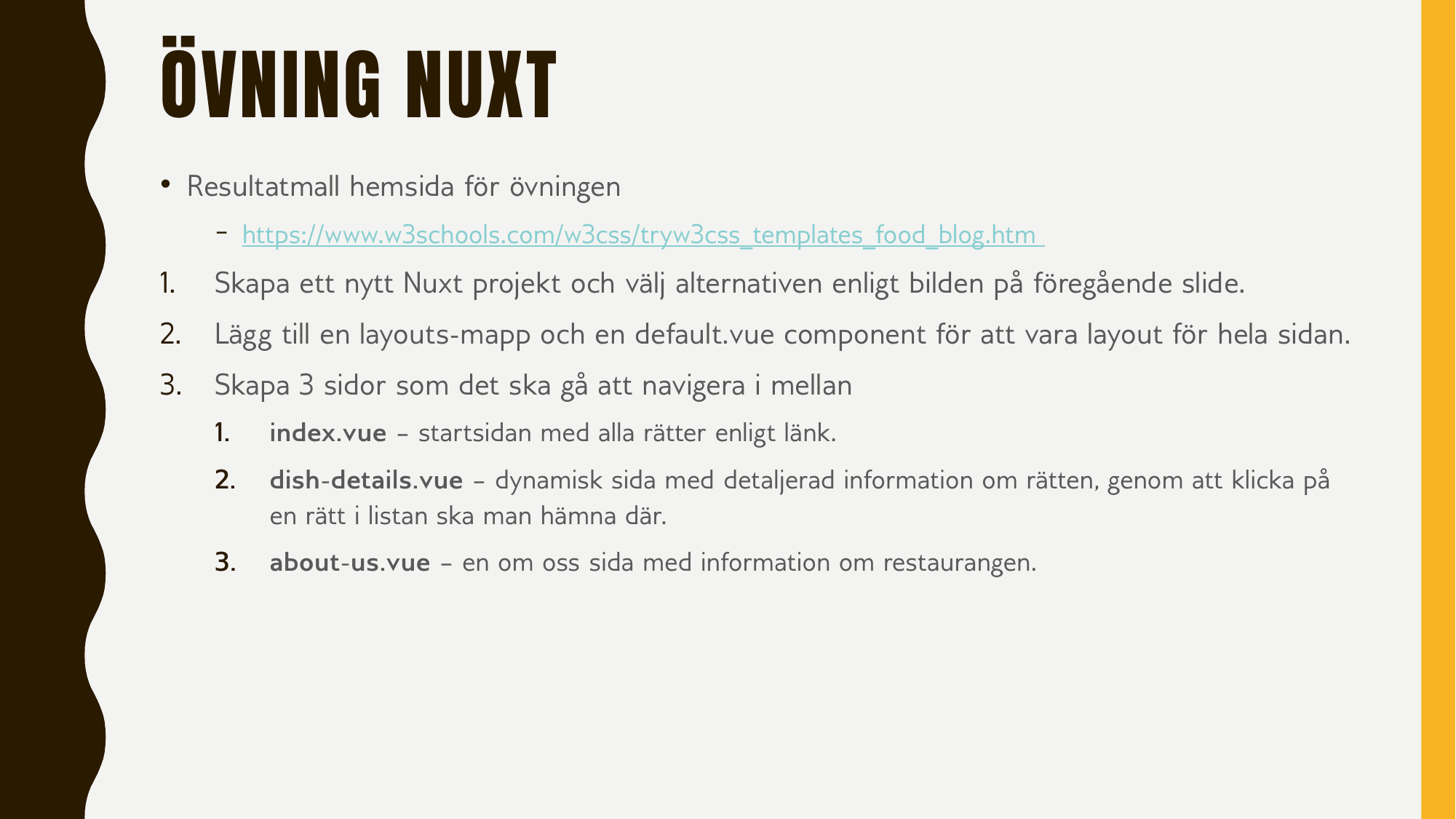

# Övning Nuxt
Resultatmall hemsida för övningen
https://www.w3schools.com/w3css/tryw3css_templates_food_blog.htm
Skapa ett nytt Nuxt projekt och välj alternativen enligt bilden på föregående slide.
Lägg till en layouts-mapp och en default.vue component för att vara layout för hela sidan.
Skapa 3 sidor som det ska gå att navigera i mellan
index.vue – startsidan med alla rätter enligt länk.
dish-details.vue – dynamisk sida med detaljerad information om rätten, genom att klicka på en rätt i listan ska man hämna där.
about-us.vue – en om oss sida med information om restaurangen.